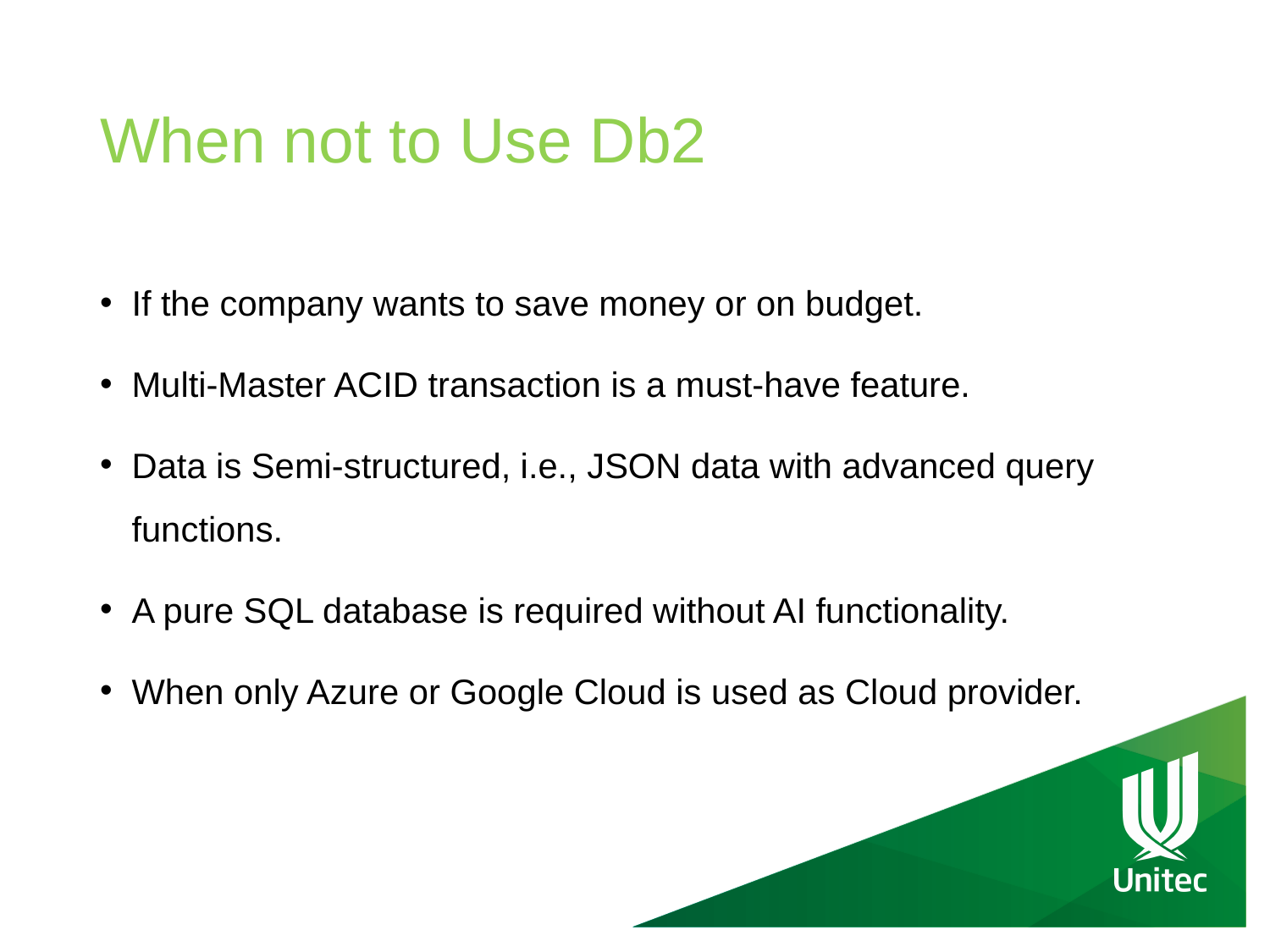

# When not to Use Db2
If the company wants to save money or on budget.
Multi-Master ACID transaction is a must-have feature.
Data is Semi-structured, i.e., JSON data with advanced query functions.
A pure SQL database is required without AI functionality.
When only Azure or Google Cloud is used as Cloud provider.